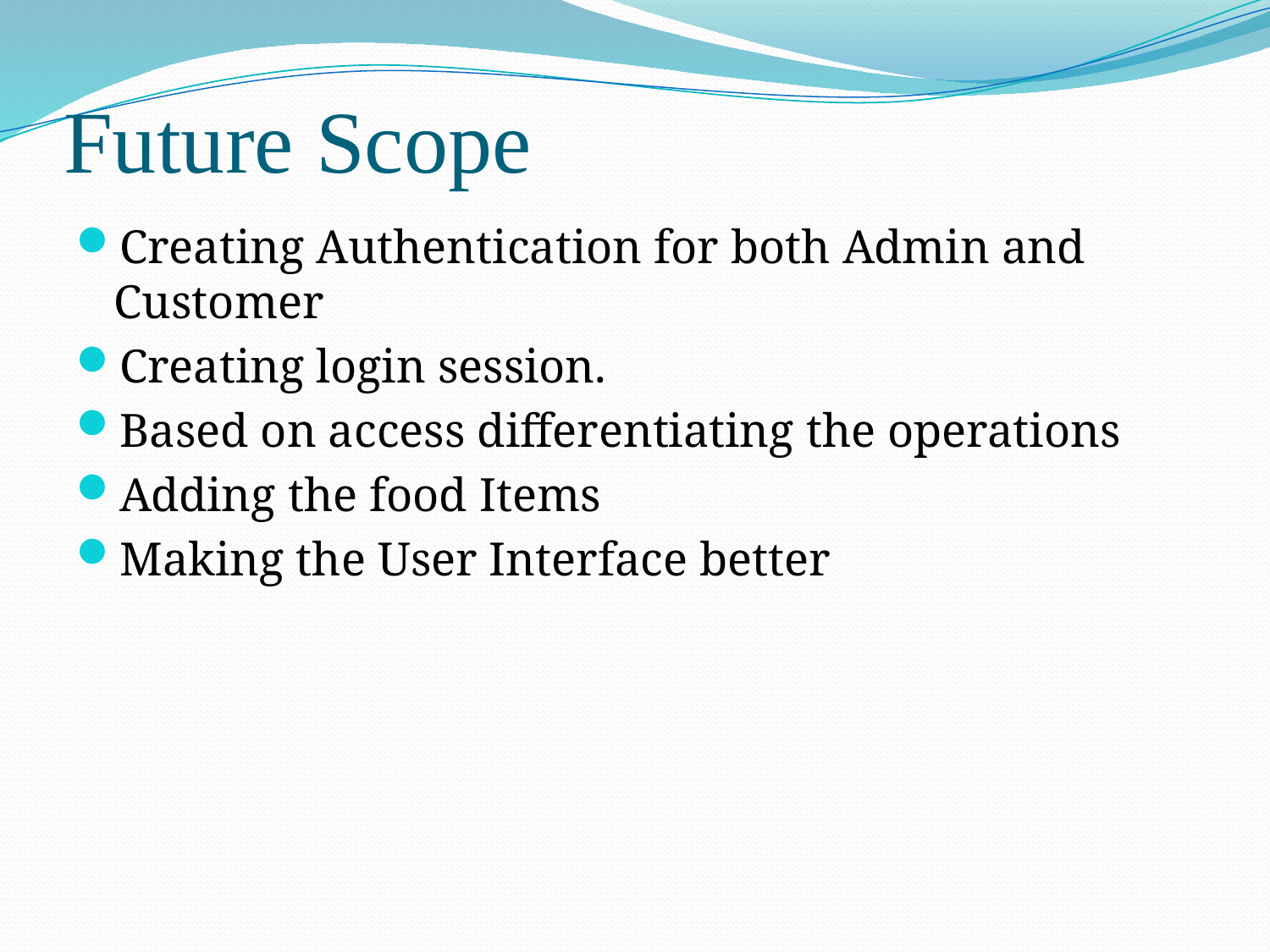

# Future Scope
Creating Authentication for both Admin and Customer
Creating login session.
Based on access differentiating the operations
Adding the food Items
Making the User Interface better